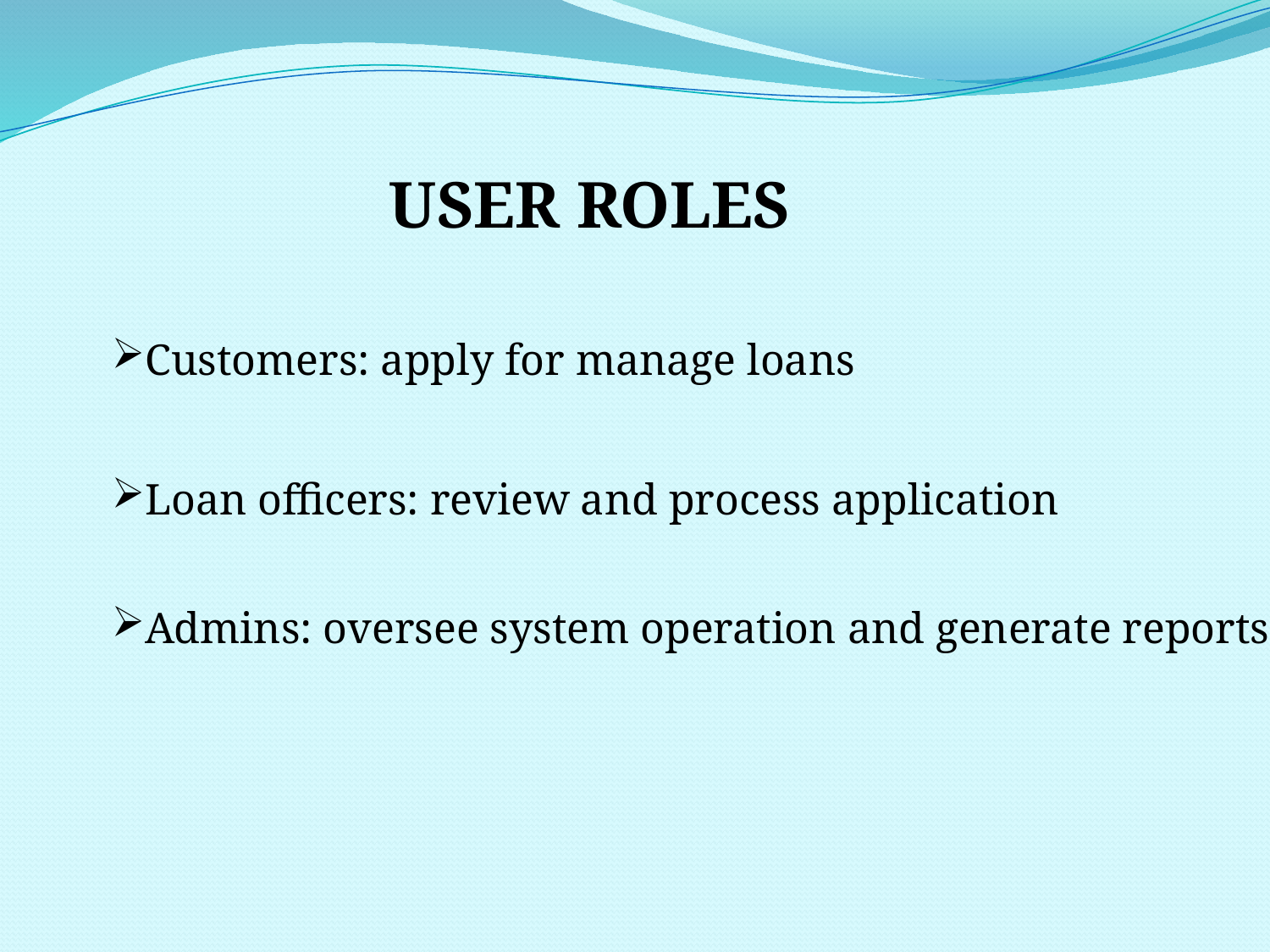

USER ROLES
Customers: apply for manage loans
Loan officers: review and process application
Admins: oversee system operation and generate reports